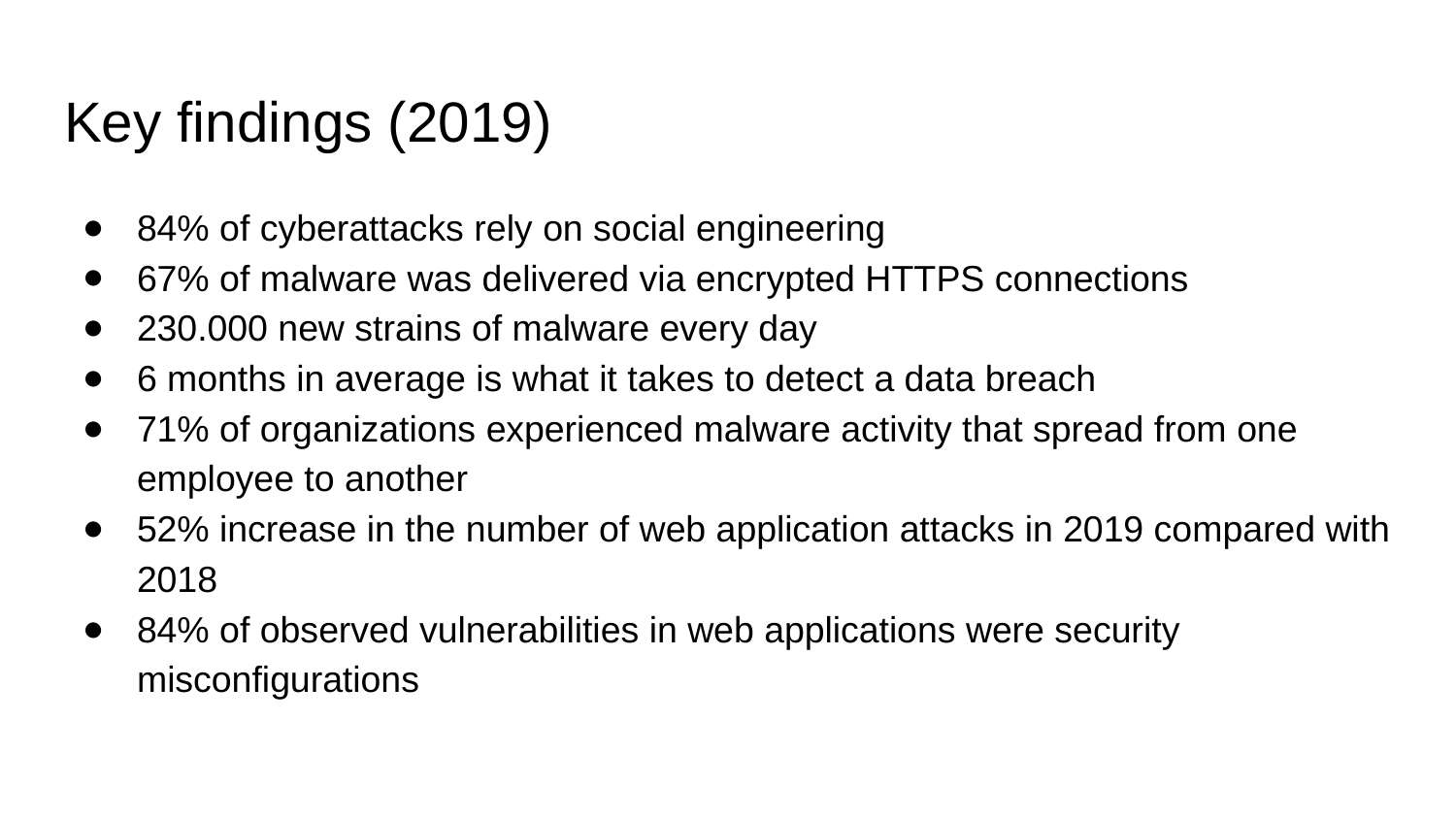

# Key findings (2019)
84% of cyberattacks rely on social engineering
67% of malware was delivered via encrypted HTTPS connections
230.000 new strains of malware every day
6 months in average is what it takes to detect a data breach
71% of organizations experienced malware activity that spread from one employee to another
52% increase in the number of web application attacks in 2019 compared with 2018
84% of observed vulnerabilities in web applications were security misconfigurations